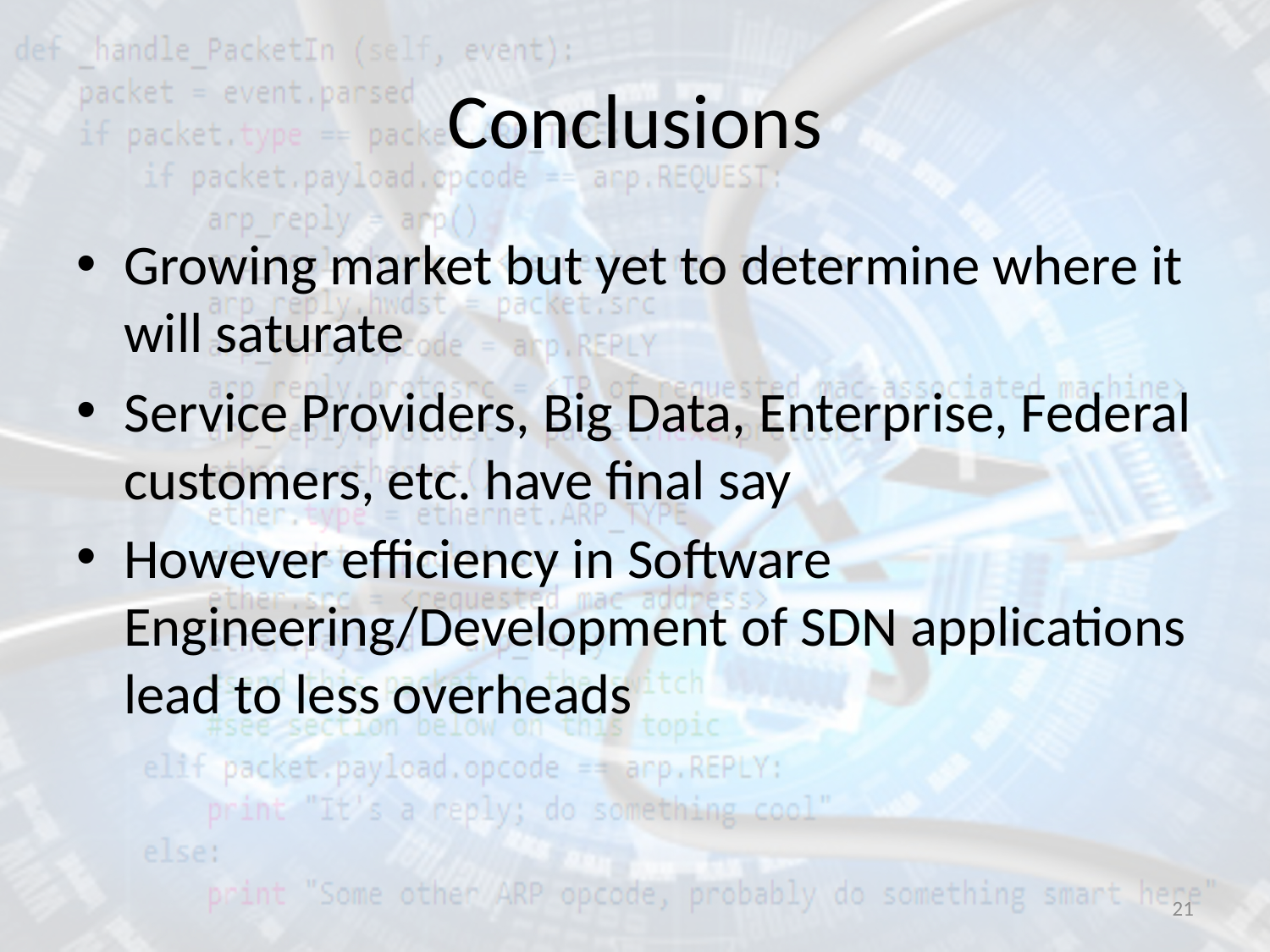

# Conclusions
Growing market but yet to determine where it will saturate
Service Providers, Big Data, Enterprise, Federal customers, etc. have final say
However efficiency in Software Engineering/Development of SDN applications lead to less overheads
21